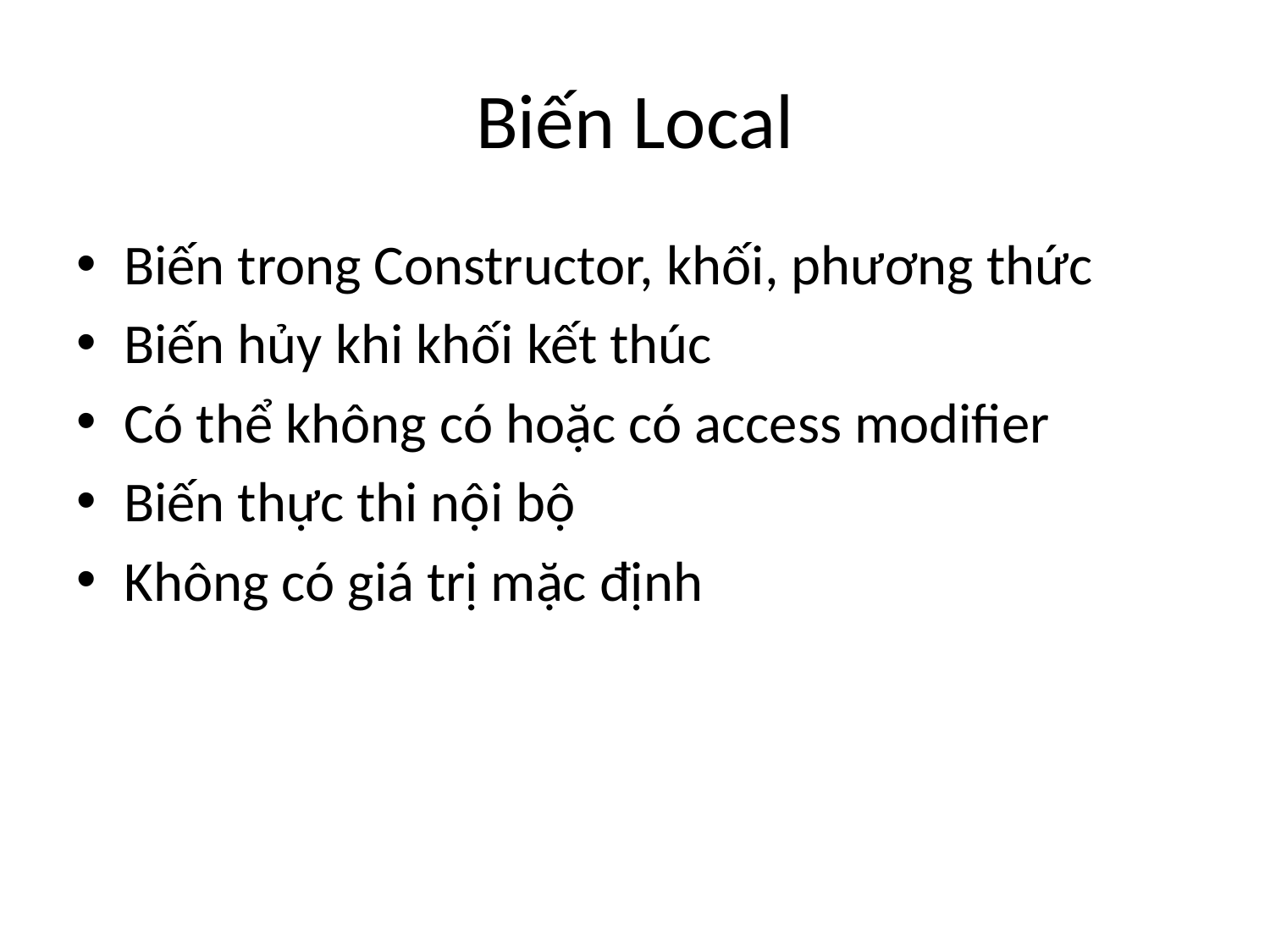

# Biến Local
Biến trong Constructor, khối, phương thức
Biến hủy khi khối kết thúc
Có thể không có hoặc có access modifier
Biến thực thi nội bộ
Không có giá trị mặc định